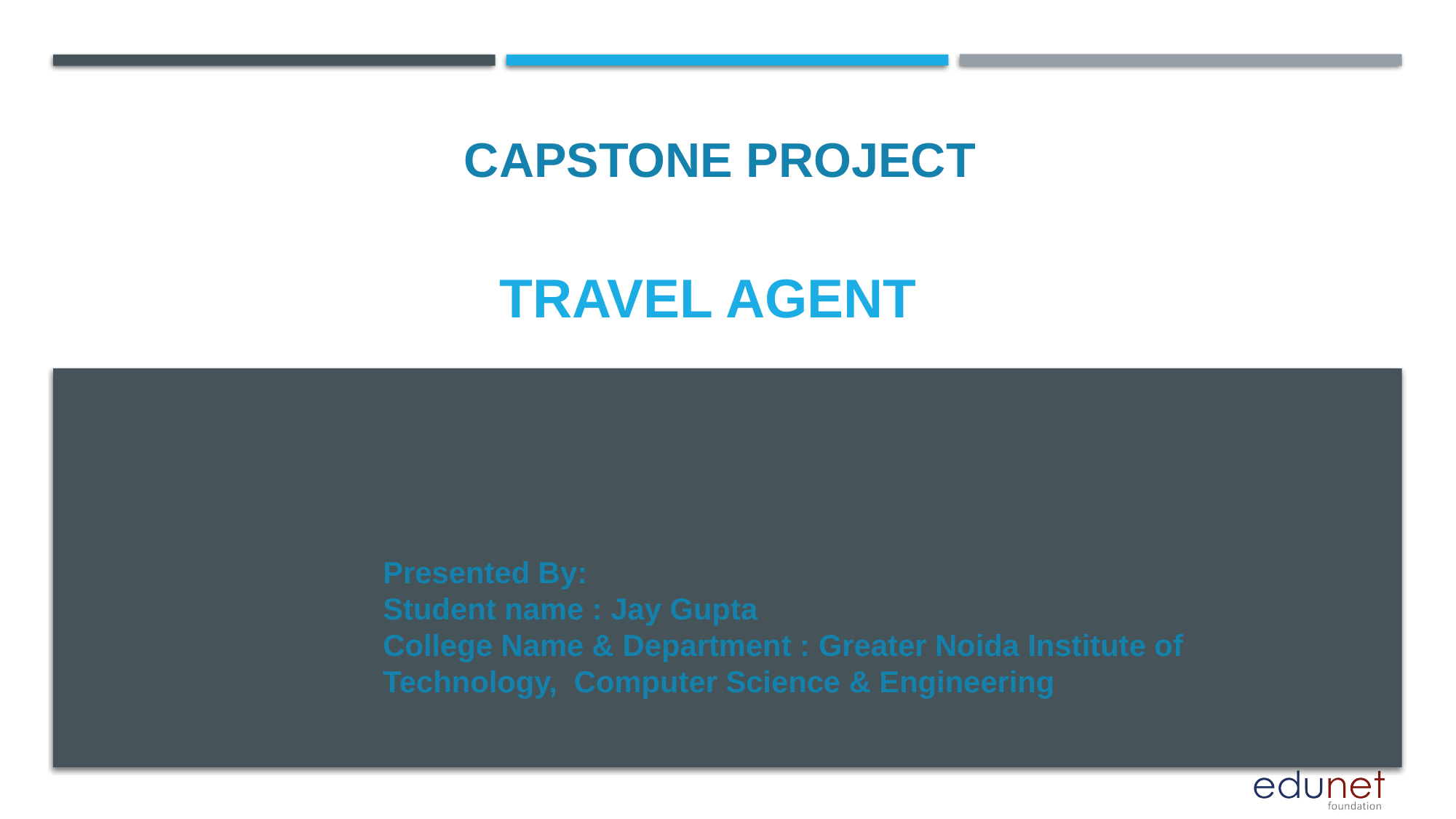

CAPSTONE PROJECT
# Travel agent
Presented By:
Student name : Jay Gupta
College Name & Department : Greater Noida Institute of Technology,  Computer Science & Engineering